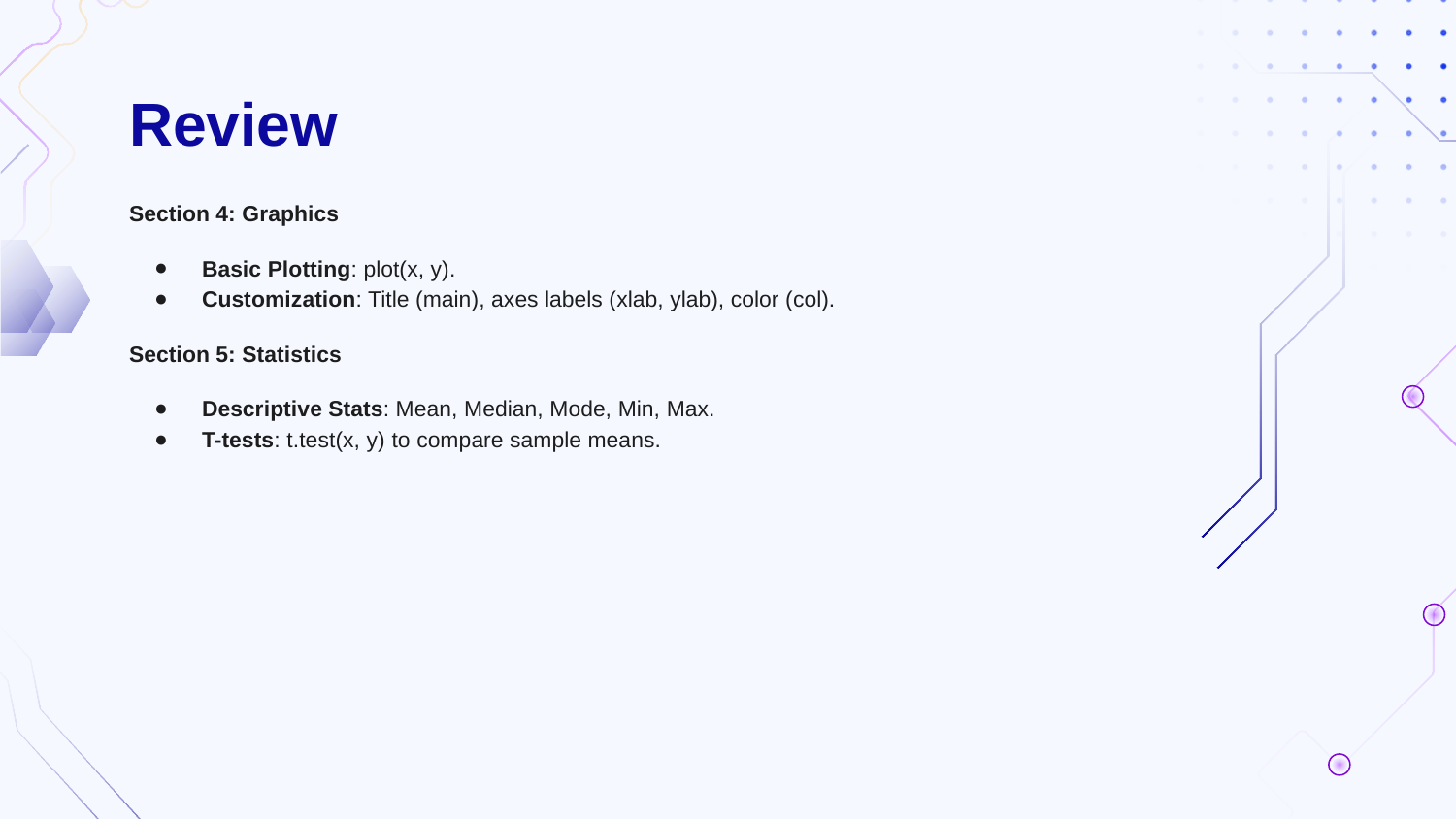

# Review
Section 4: Graphics
Basic Plotting: plot(x, y).
Customization: Title (main), axes labels (xlab, ylab), color (col).
Section 5: Statistics
Descriptive Stats: Mean, Median, Mode, Min, Max.
T-tests: t.test(x, y) to compare sample means.